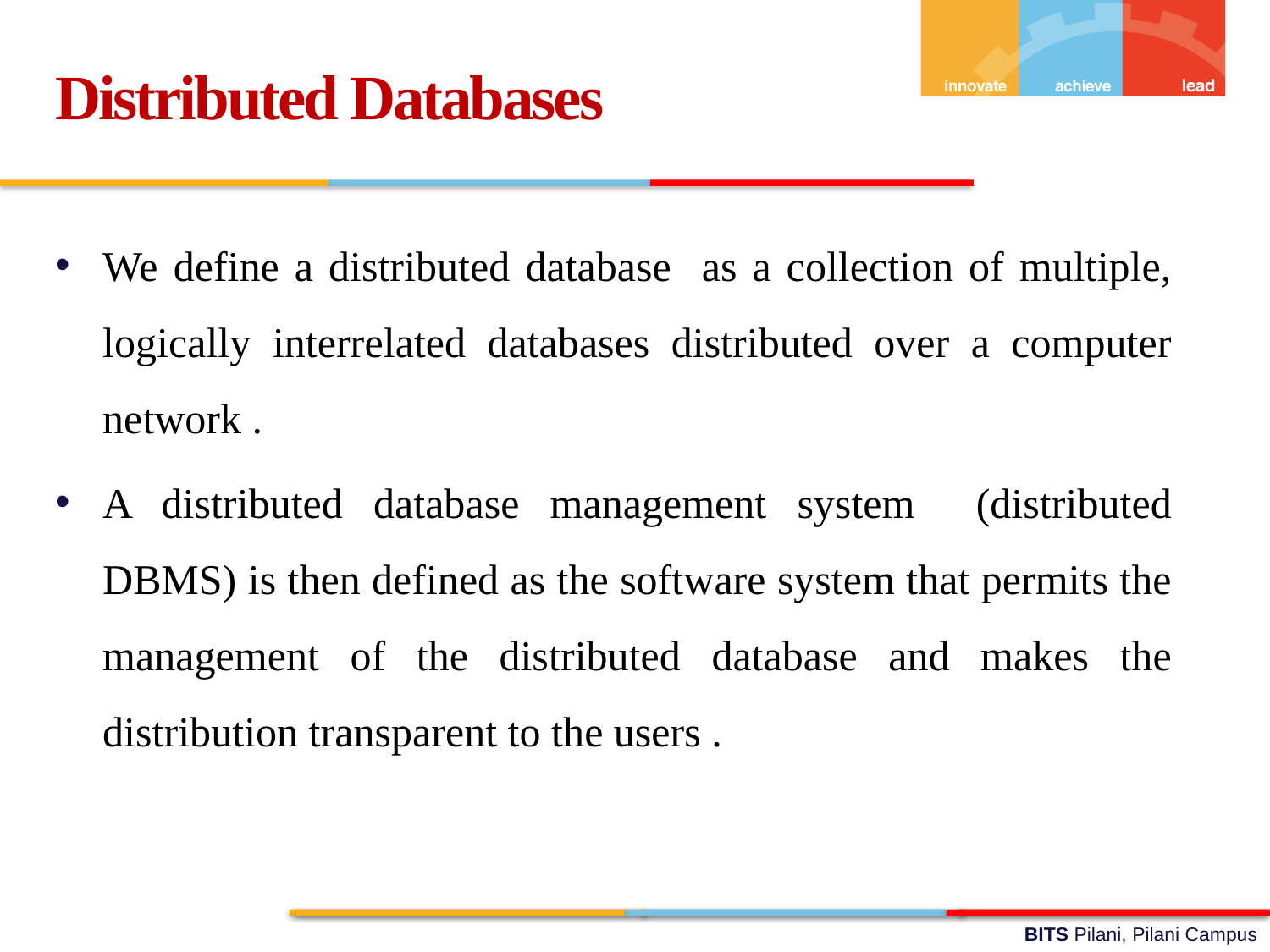

Distributed Databases
We define a distributed database  as a collection of multiple, logically interrelated databases distributed over a computer network .
A distributed database management system  (distributed DBMS) is then defined as the software system that permits the management of the distributed database and makes the distribution transparent to the users .